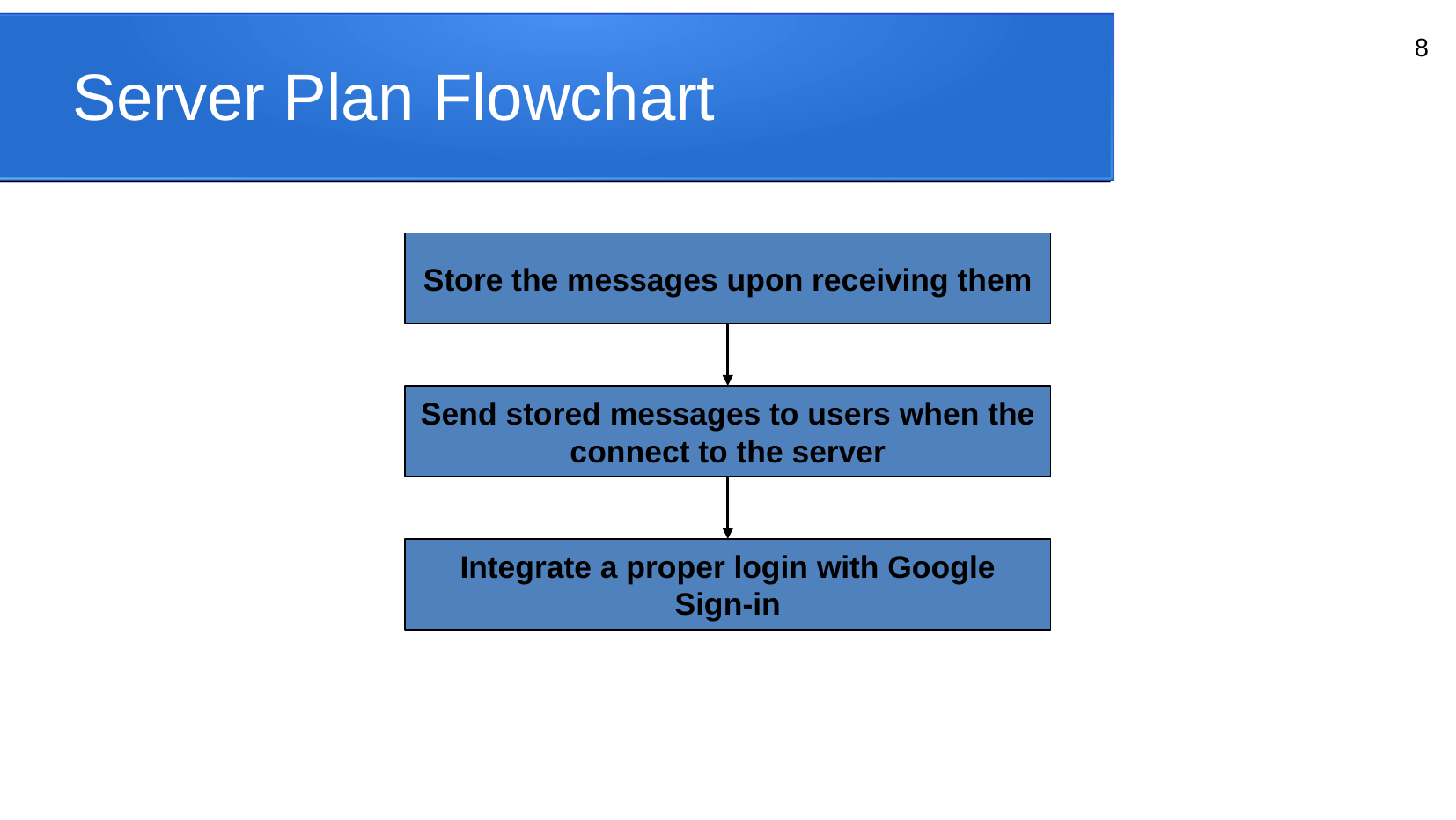

# Server Plan Flowchart
8
Store the messages upon receiving them
Send stored messages to users when the connect to the server
Integrate a proper login with Google Sign-in